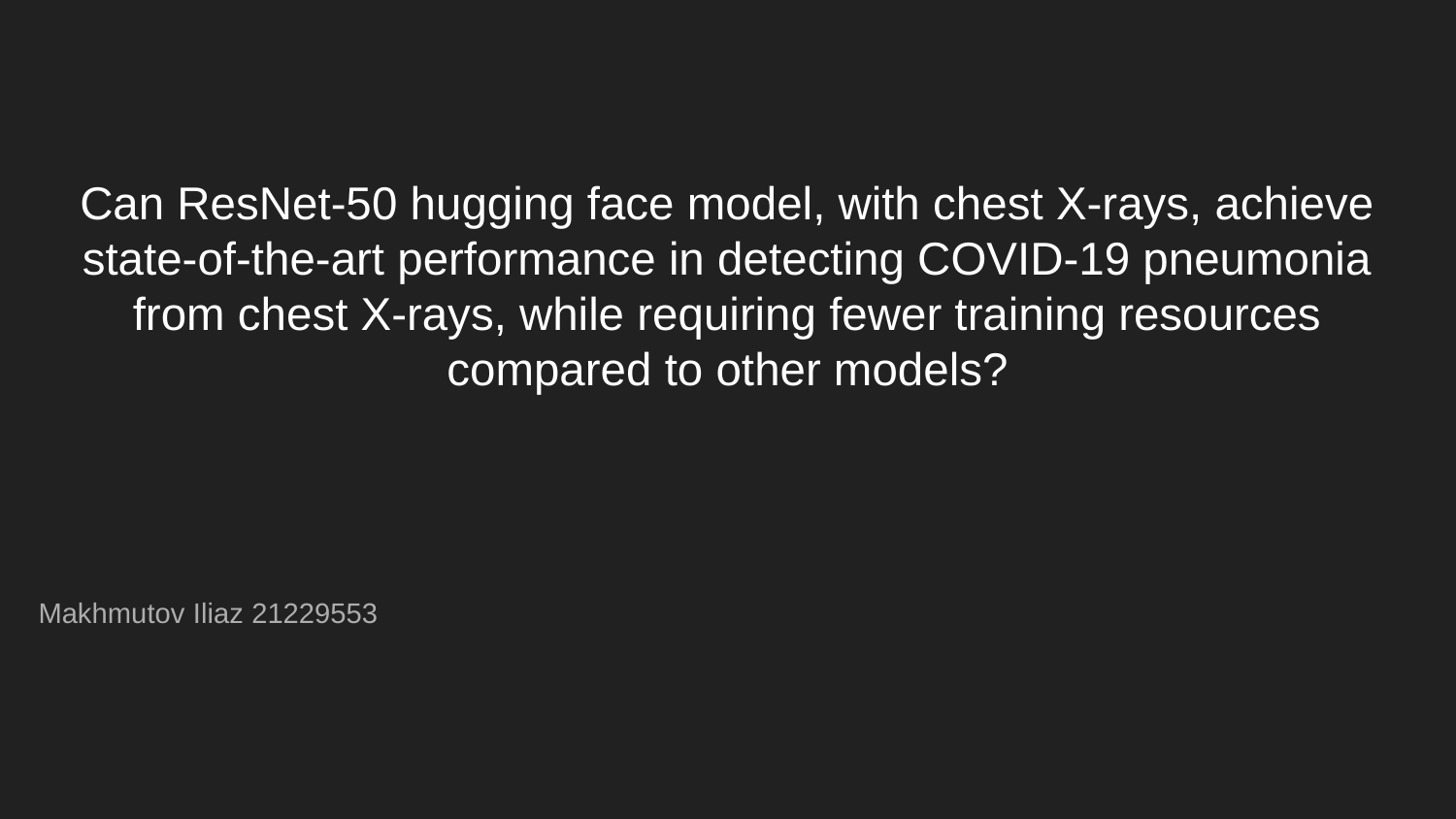

# Can ResNet-50 hugging face model, with chest X-rays, achieve state-of-the-art performance in detecting COVID-19 pneumonia from chest X-rays, while requiring fewer training resources compared to other models?
Makhmutov Iliaz 21229553